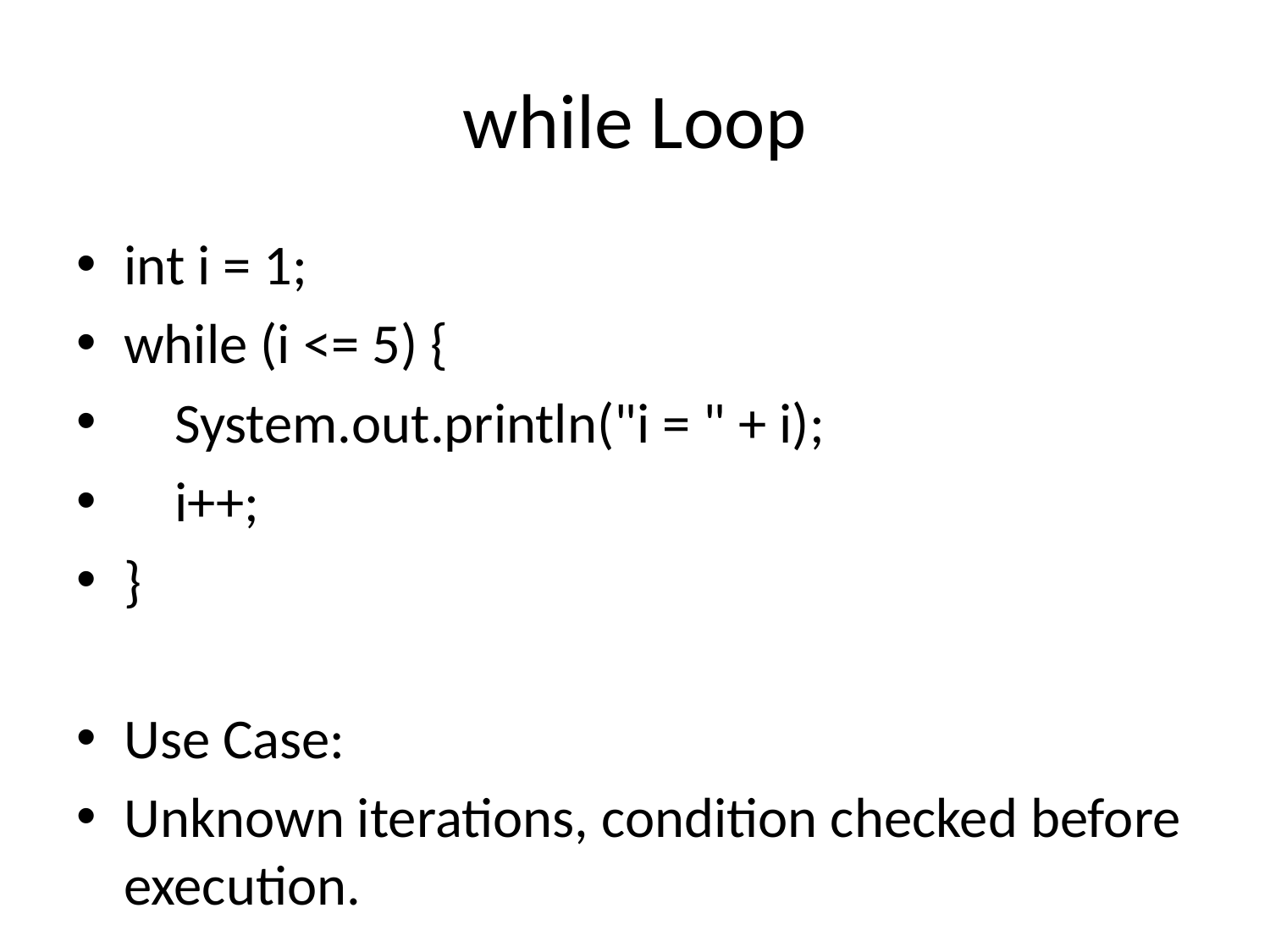

# while Loop
int i = 1;
while (i <= 5) {
    System.out.println("i = " + i);
    i++;
}

Use Case:
Unknown iterations, condition checked before execution.